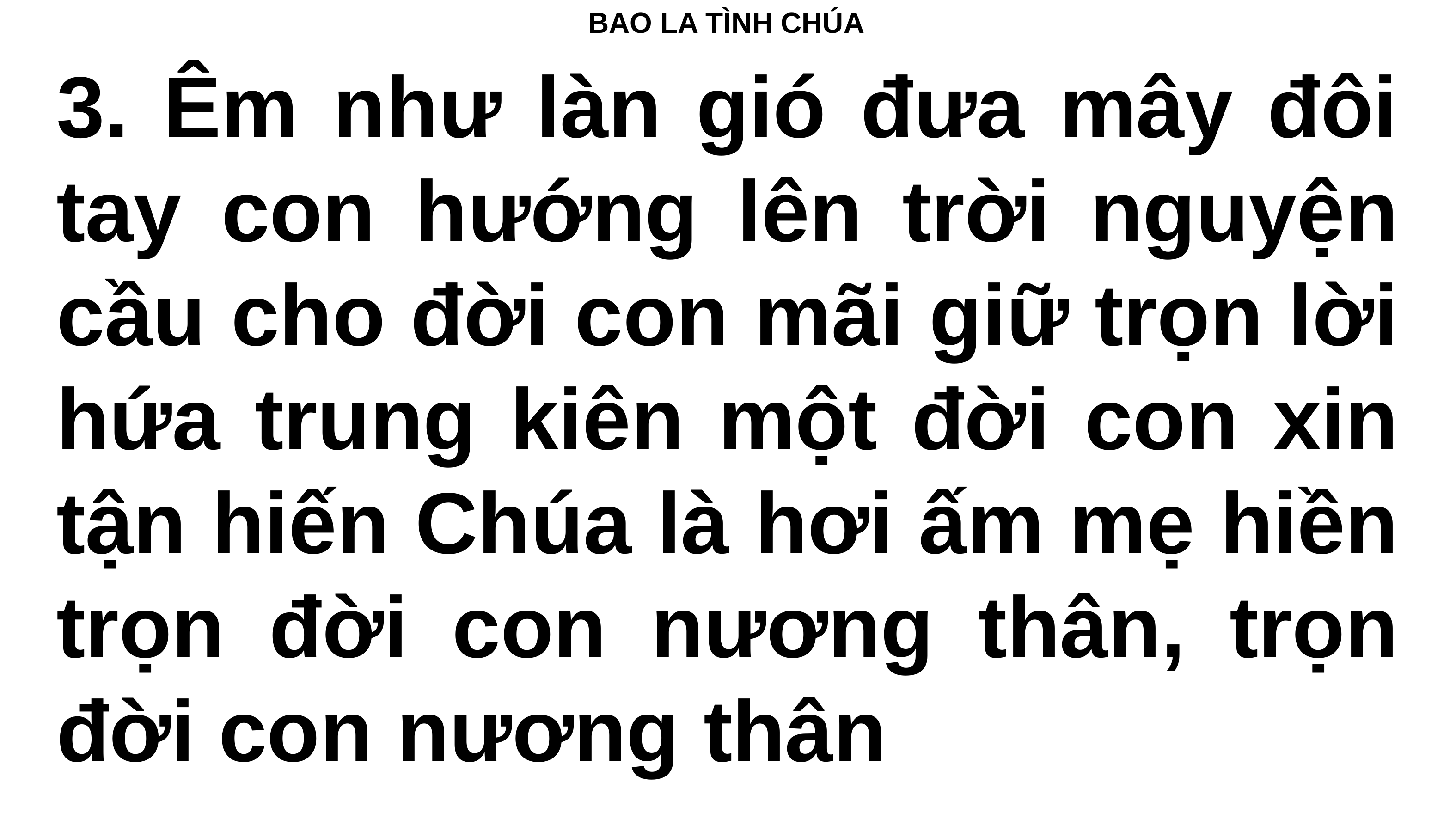

# BAO LA TÌNH CHÚA
3. Êm như làn gió đưa mây đôi tay con hướng lên trời nguyện cầu cho đời con mãi giữ trọn lời hứa trung kiên một đời con xin tận hiến Chúa là hơi ấm mẹ hiền trọn đời con nương thân, trọn đời con nương thân